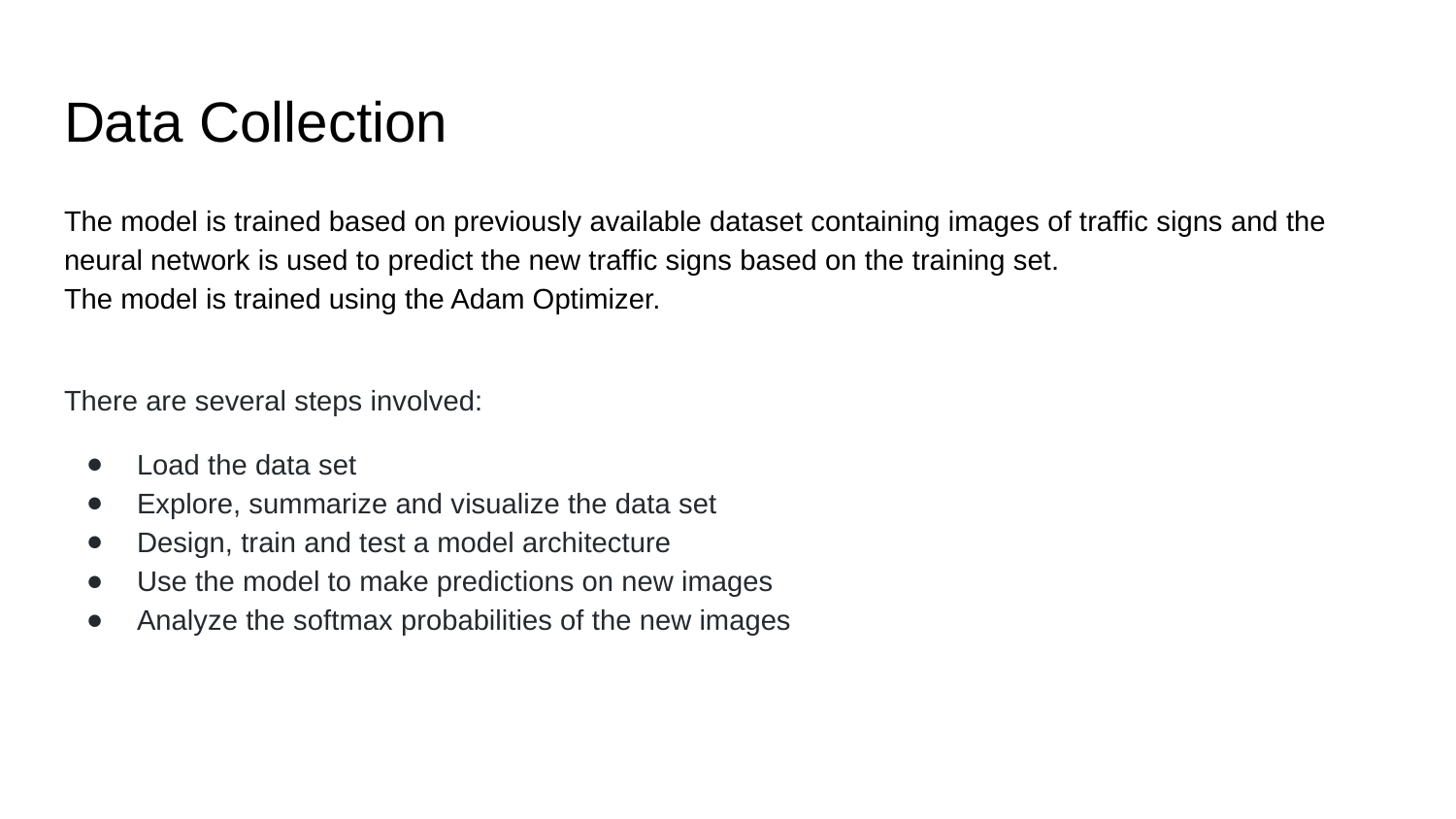

# Data Collection
The model is trained based on previously available dataset containing images of traffic signs and the neural network is used to predict the new traffic signs based on the training set.
The model is trained using the Adam Optimizer.

There are several steps involved:
Load the data set
Explore, summarize and visualize the data set
Design, train and test a model architecture
Use the model to make predictions on new images
Analyze the softmax probabilities of the new images